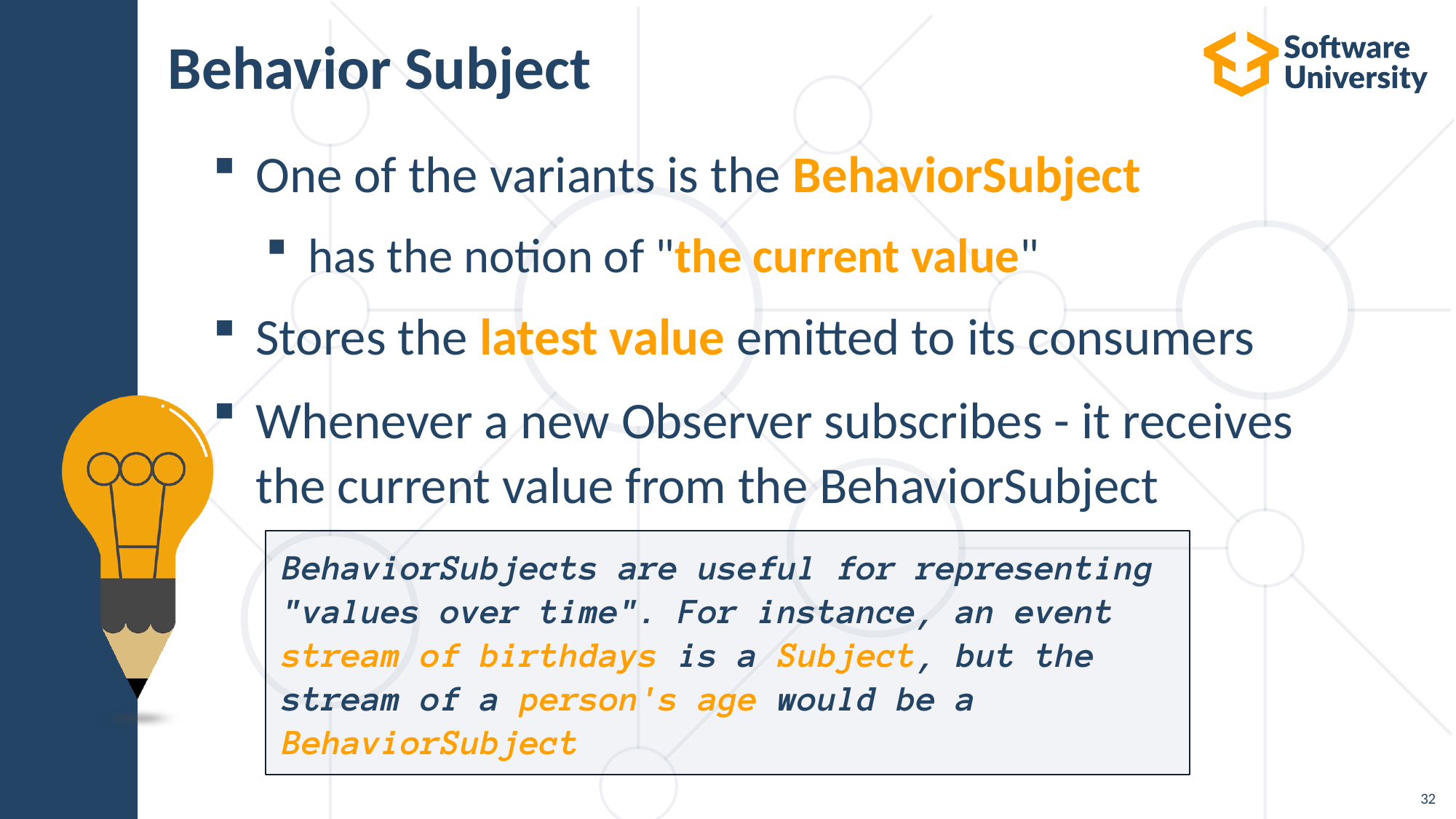

# Behavior Subject
One of the variants is the BehaviorSubject
has the notion of "the current value"
Stores the latest value emitted to its consumers
Whenever a new Observer subscribes - it receives
the current value from the BehaviorSubject
BehaviorSubjects are useful for representing "values over time". For instance, an event stream of birthdays is a Subject, but the stream of a person's age would be a BehaviorSubject
32